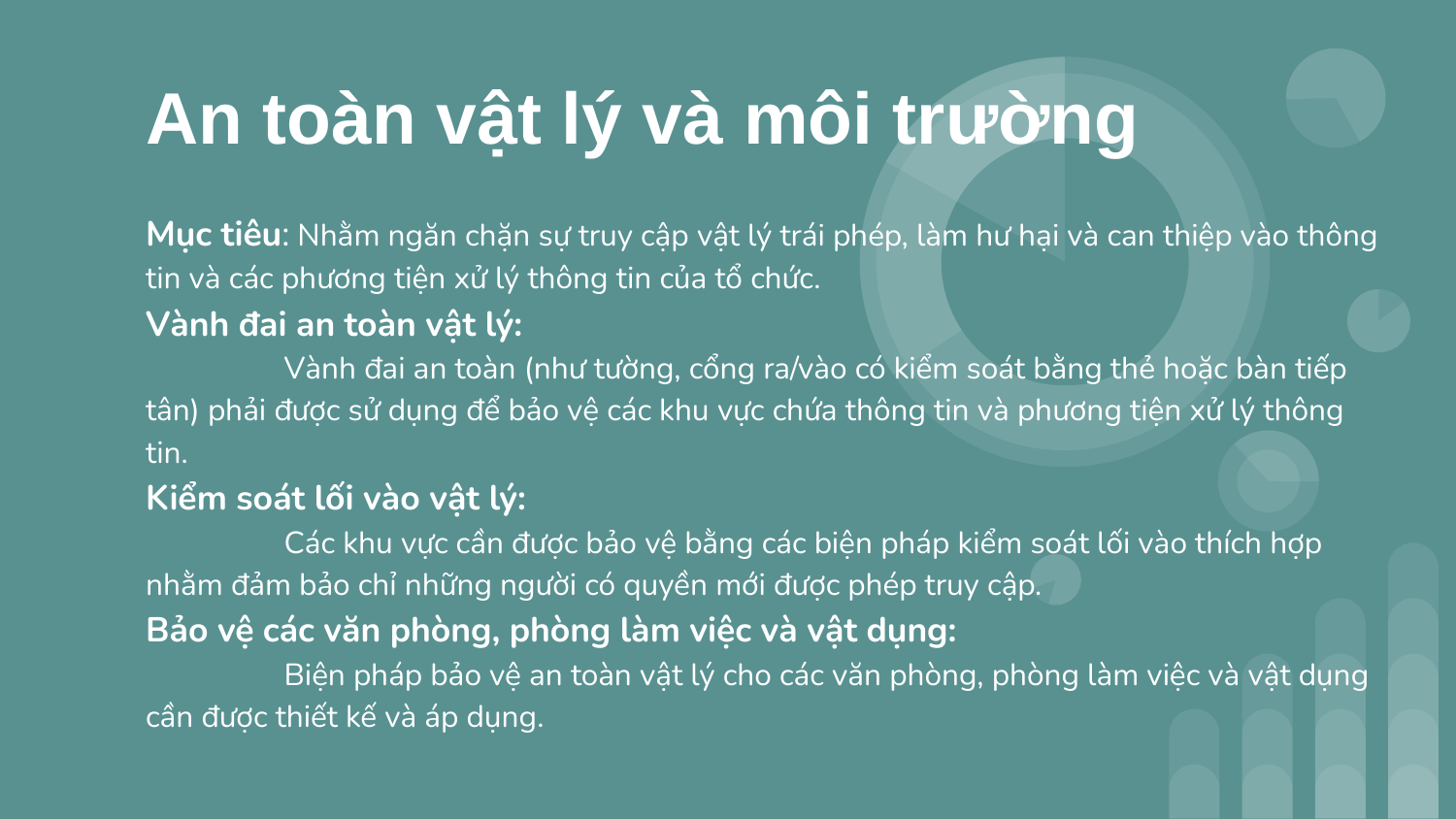

# An toàn vật lý và môi trường
Mục tiêu: Nhằm ngăn chặn sự truy cập vật lý trái phép, làm hư hại và can thiệp vào thông tin và các phương tiện xử lý thông tin của tổ chức.
Vành đai an toàn vật lý:
	Vành đai an toàn (như tường, cổng ra/vào có kiểm soát bằng thẻ hoặc bàn tiếp tân) phải được sử dụng để bảo vệ các khu vực chứa thông tin và phương tiện xử lý thông tin.
Kiểm soát lối vào vật lý:
	Các khu vực cần được bảo vệ bằng các biện pháp kiểm soát lối vào thích hợp nhằm đảm bảo chỉ những người có quyền mới được phép truy cập.
Bảo vệ các văn phòng, phòng làm việc và vật dụng:
	Biện pháp bảo vệ an toàn vật lý cho các văn phòng, phòng làm việc và vật dụng cần được thiết kế và áp dụng.